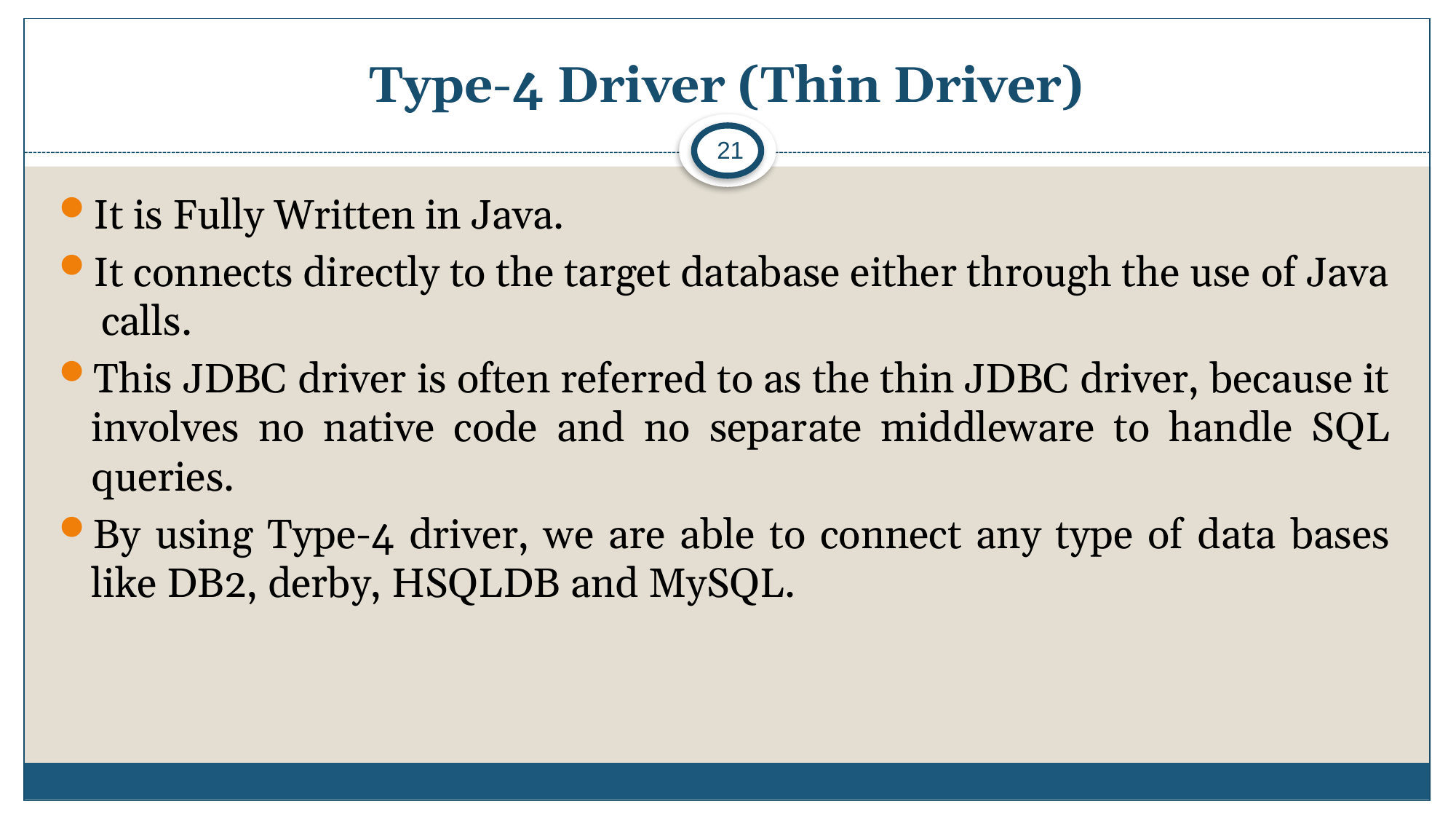

# Type-4 Driver (Thin Driver)
21
It is Fully Written in Java.
It connects directly to the target database either through the use of Java  calls.
This JDBC driver is often referred to as the thin JDBC driver, because it involves no native code and no separate middleware to handle SQL queries.
By using Type-4 driver, we are able to connect any type of data bases like DB2, derby, HSQLDB and MySQL.